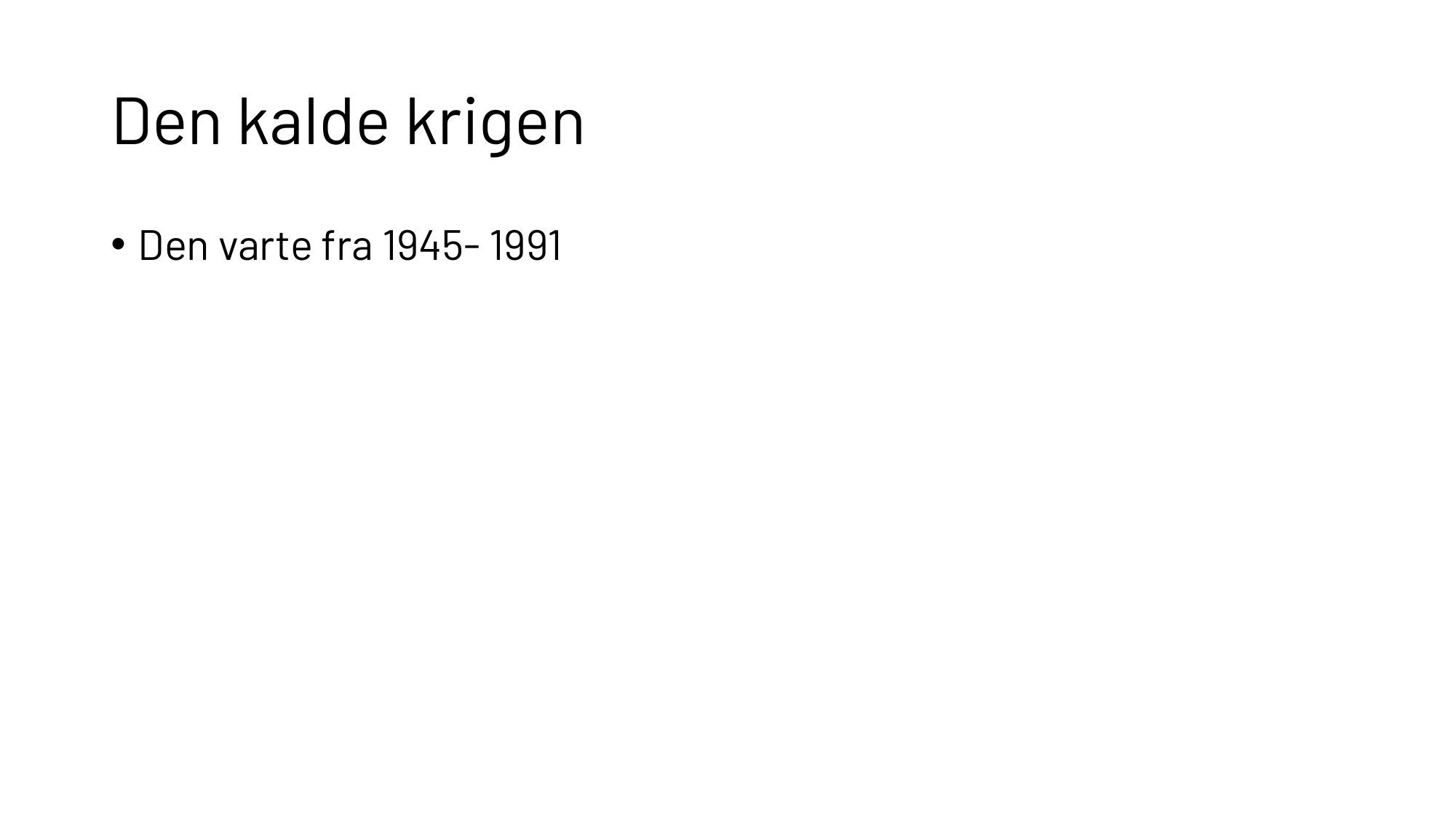

# Den kalde krigen
Den varte fra 1945- 1991